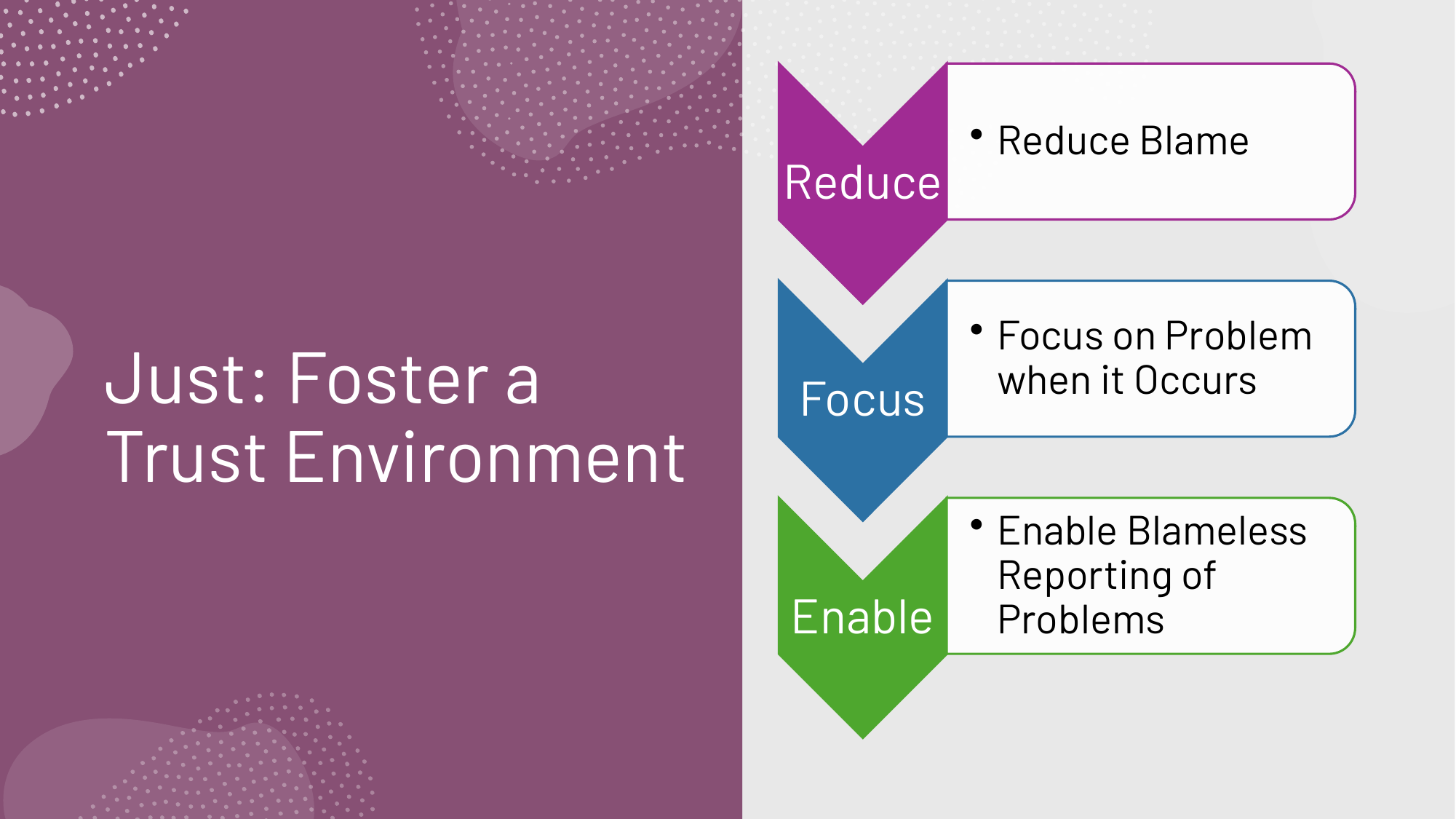

Reduce
Reduce Blame
Focus
Focus on Problem when it Occurs
Enable
Enable Blameless Reporting of Problems
# Just: Foster a Trust Environment